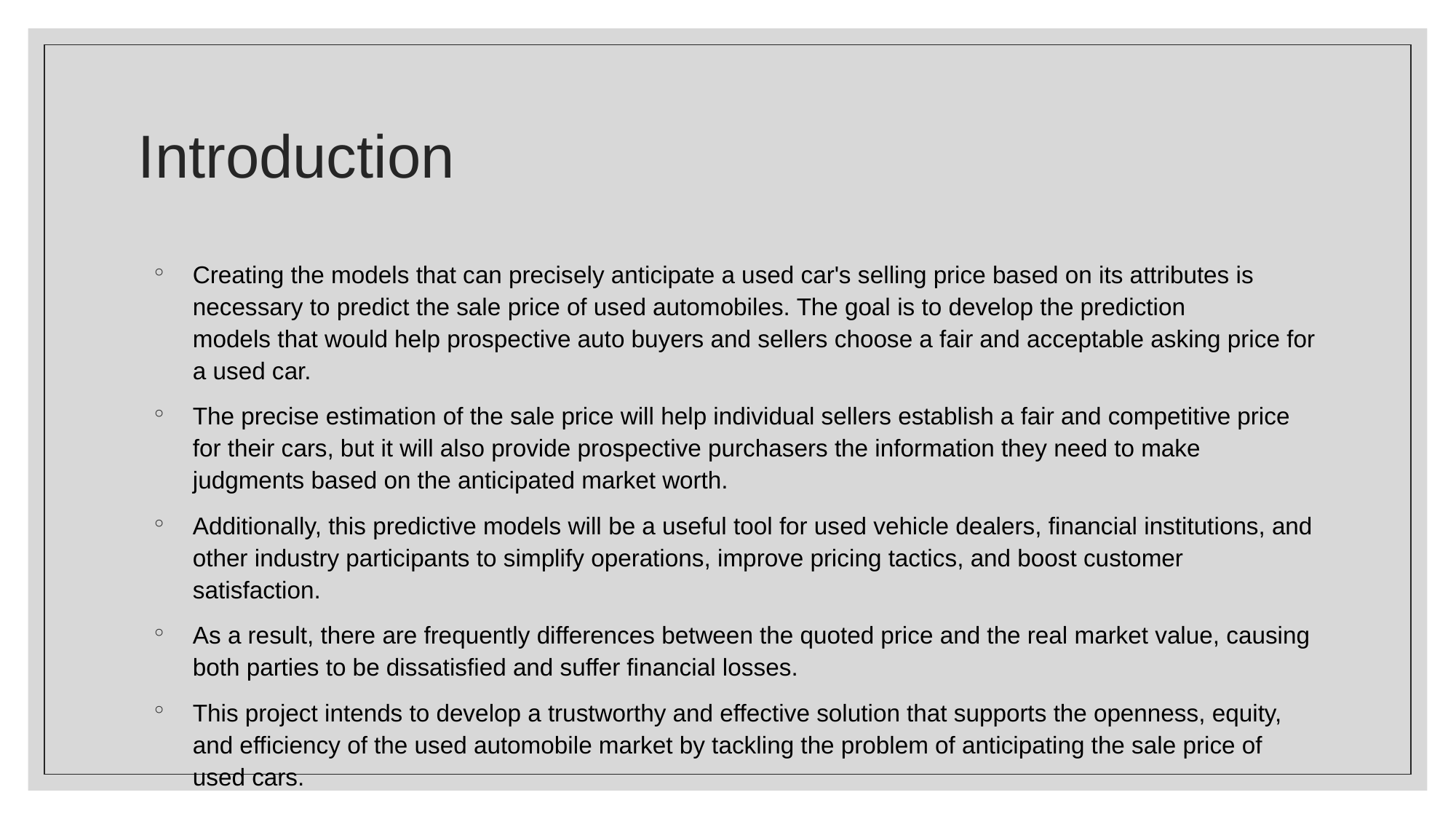

# Introduction
Creating the models that can precisely anticipate a used car's selling price based on its attributes is necessary to predict the sale price of used automobiles. The goal is to develop the prediction models that would help prospective auto buyers and sellers choose a fair and acceptable asking price for a used car.
The precise estimation of the sale price will help individual sellers establish a fair and competitive price for their cars, but it will also provide prospective purchasers the information they need to make judgments based on the anticipated market worth.
Additionally, this predictive models will be a useful tool for used vehicle dealers, financial institutions, and other industry participants to simplify operations, improve pricing tactics, and boost customer satisfaction.
As a result, there are frequently differences between the quoted price and the real market value, causing both parties to be dissatisfied and suffer financial losses.
This project intends to develop a trustworthy and effective solution that supports the openness, equity, and efficiency of the used automobile market by tackling the problem of anticipating the sale price of used cars.